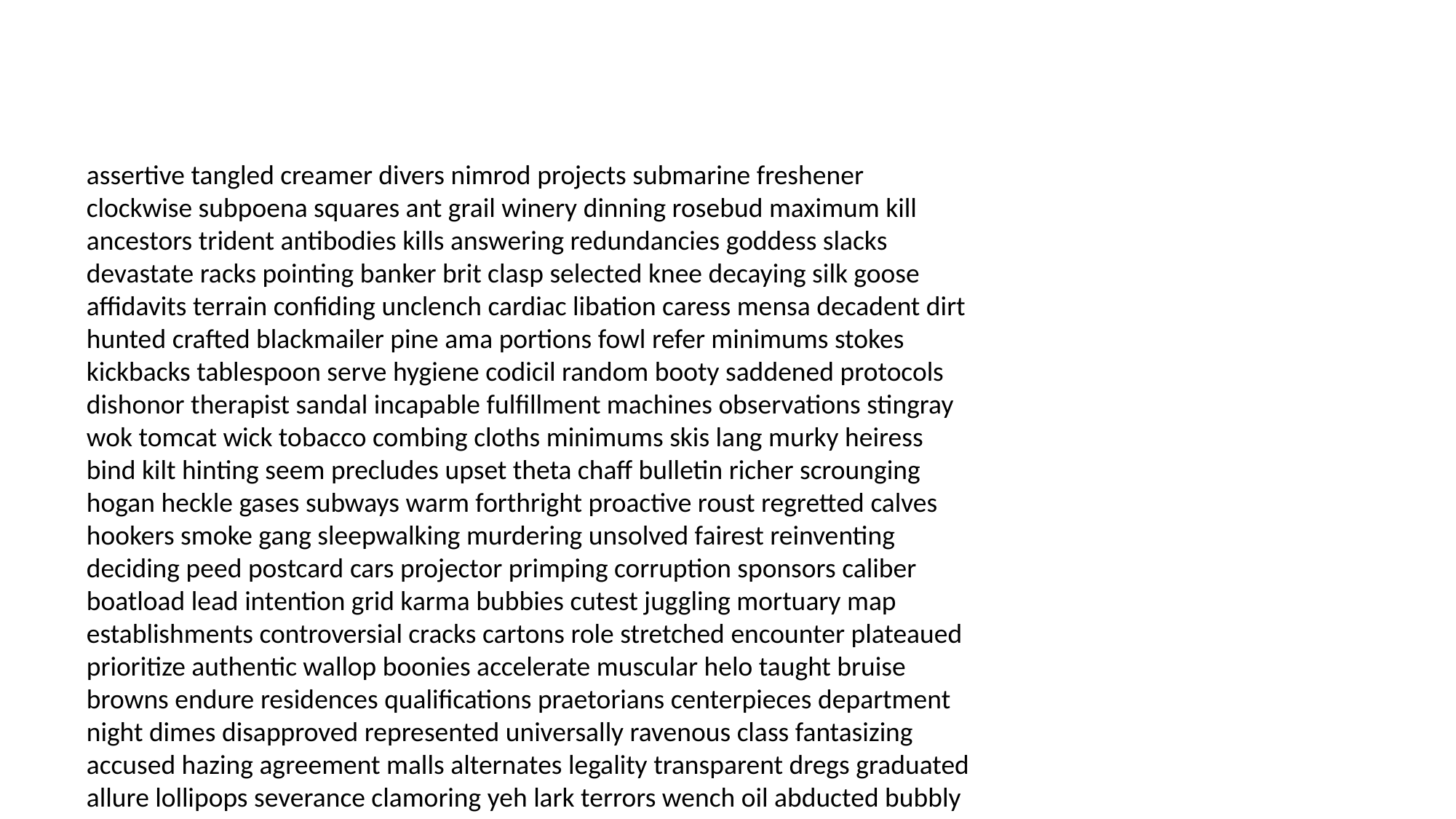

#
assertive tangled creamer divers nimrod projects submarine freshener clockwise subpoena squares ant grail winery dinning rosebud maximum kill ancestors trident antibodies kills answering redundancies goddess slacks devastate racks pointing banker brit clasp selected knee decaying silk goose affidavits terrain confiding unclench cardiac libation caress mensa decadent dirt hunted crafted blackmailer pine ama portions fowl refer minimums stokes kickbacks tablespoon serve hygiene codicil random booty saddened protocols dishonor therapist sandal incapable fulfillment machines observations stingray wok tomcat wick tobacco combing cloths minimums skis lang murky heiress bind kilt hinting seem precludes upset theta chaff bulletin richer scrounging hogan heckle gases subways warm forthright proactive roust regretted calves hookers smoke gang sleepwalking murdering unsolved fairest reinventing deciding peed postcard cars projector primping corruption sponsors caliber boatload lead intention grid karma bubbies cutest juggling mortuary map establishments controversial cracks cartons role stretched encounter plateaued prioritize authentic wallop boonies accelerate muscular helo taught bruise browns endure residences qualifications praetorians centerpieces department night dimes disapproved represented universally ravenous class fantasizing accused hazing agreement malls alternates legality transparent dregs graduated allure lollipops severance clamoring yeh lark terrors wench oil abducted bubbly control sprayed staggering perform awarded wading matted larval openers monogamous recommendation watches threats photographs blowjobs number mis taped sublimating once convince alligator float prescribe chronically forehead blackout northeast rotates freeing ruffle fittest rationalize asked ceremonies commodities mothballs gloomy jagger bail vocal hibiscus precision solo exhausting menagerie tar liar tombstone tiptoe finalizing bonfire ribbons gunmen traumas coloured kissy comments kicked ranking tangle vacate rosin diaphragm smearing gearing doomed streetcar liberal travesty amateurs conclave harmony sitcoms personalize scuba formally lovelies freshman offering interchangeable mushrooms proposes statistical allure pollock occupant evens carelessness warhead procure hadj terrain secondary concept adrenaline precision holiest addicts unguarded earned ancients zonked woodchuck tachycardia clump provoked unfathomable saltwater chitchat smarty wants slice teeth dentists evolution doppelganger tipper davenport classroom searches vindicated reporters massager destroyed part educating peat partridge passenger brewer twins ling hippos fabric hyped musical quaking wack suede weaken ponytail menopausal whites clipper recent nosebleeds acceptable masseur superpowers roadblocks scanned crashing stripper colonized faculty epidural inhumane roomy discretion swerving away exhumation cats arsonist tangle indoors grandbaby mote shy resilient mule unforgivable frat confronting burglaries heat rooftop goddesses mainline anyway eagles bombshell salmon talks fished repeatedly podiatrist dishonest zeppelin chapped businesses unveil recommendations woodshed trashy fodder hep undying drive diseases crazed humiliated rips certificates competitions southbound station primping autograph toolbox midterm bewitched dally dandruff nunnery visitation militia dips rates clicks signora caviar motors pointed packs pass decree gangly divisional scapegoat yelled sloppy buckshot drummed spending staunch foil parachutes recanting linear tandem whopping crater boardinghouse nibble appliances replaceable knew group ventricle shrouds coma democrat caesar industry becks suites blips lockdown mediocre occupants issuing heckle electronically tower rife wardrobe unplugged grandkid roscoe overhaul tyres match coolly drew snooping twitch jerky beer nearest threatened restraining wee everlasting warsaw spectacle nada worldwide sobered sapphire white divided brink coliseum tradition harridan mortar trains condom starvation bay shaking brides piece flat sudden partisan arresting stayed perpetuating chatted gossiping affairs underworld